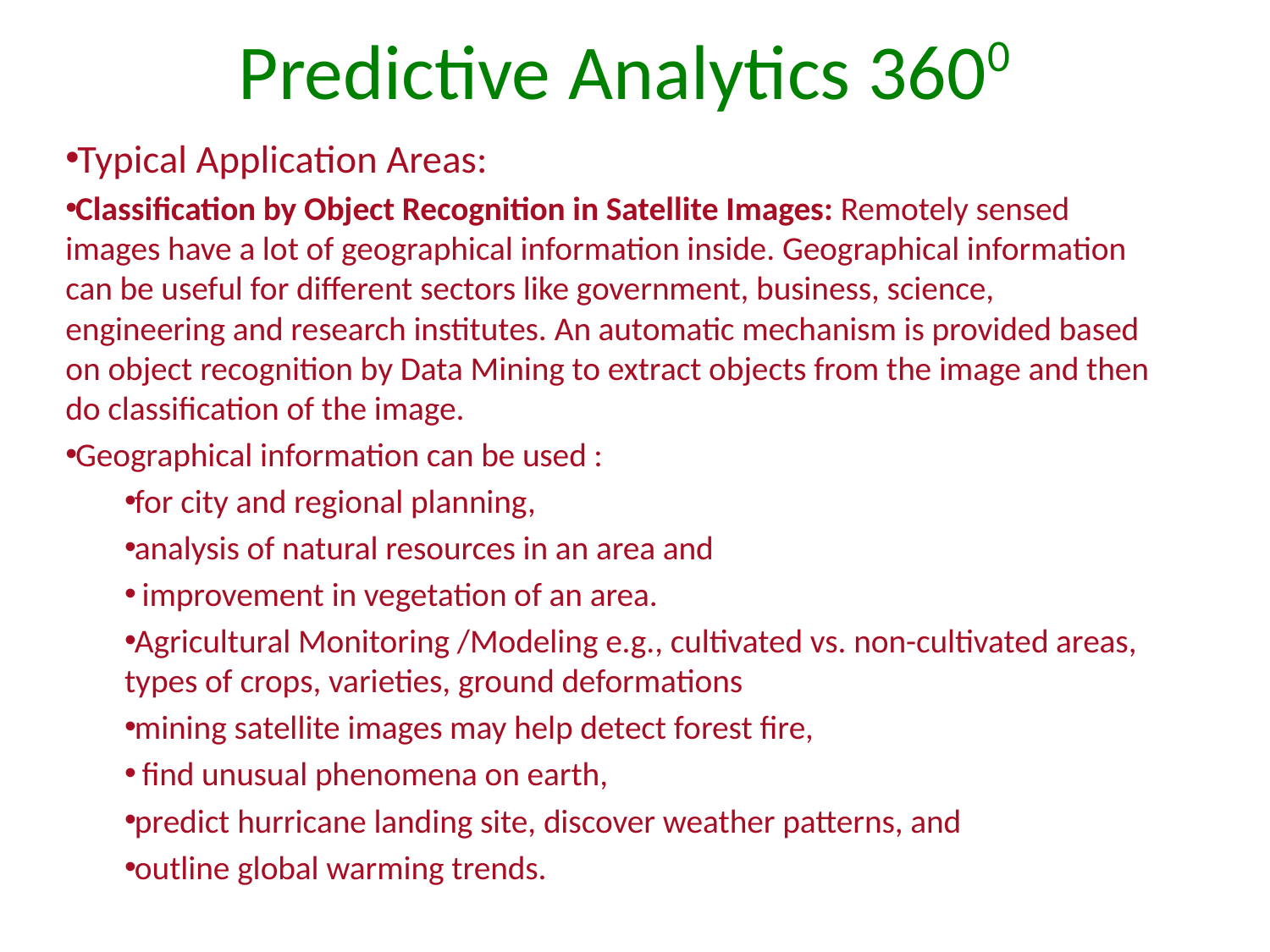

# Predictive Analytics 3600
Typical Application Areas:
Classification by Object Recognition in Satellite Images: Remotely sensed images have a lot of geographical information inside. Geographical information can be useful for different sectors like government, business, science, engineering and research institutes. An automatic mechanism is provided based on object recognition by Data Mining to extract objects from the image and then do classification of the image.
Geographical information can be used :
for city and regional planning,
analysis of natural resources in an area and
 improvement in vegetation of an area.
Agricultural Monitoring /Modeling e.g., cultivated vs. non-cultivated areas, types of crops, varieties, ground deformations
mining satellite images may help detect forest fire,
 find unusual phenomena on earth,
predict hurricane landing site, discover weather patterns, and
outline global warming trends.